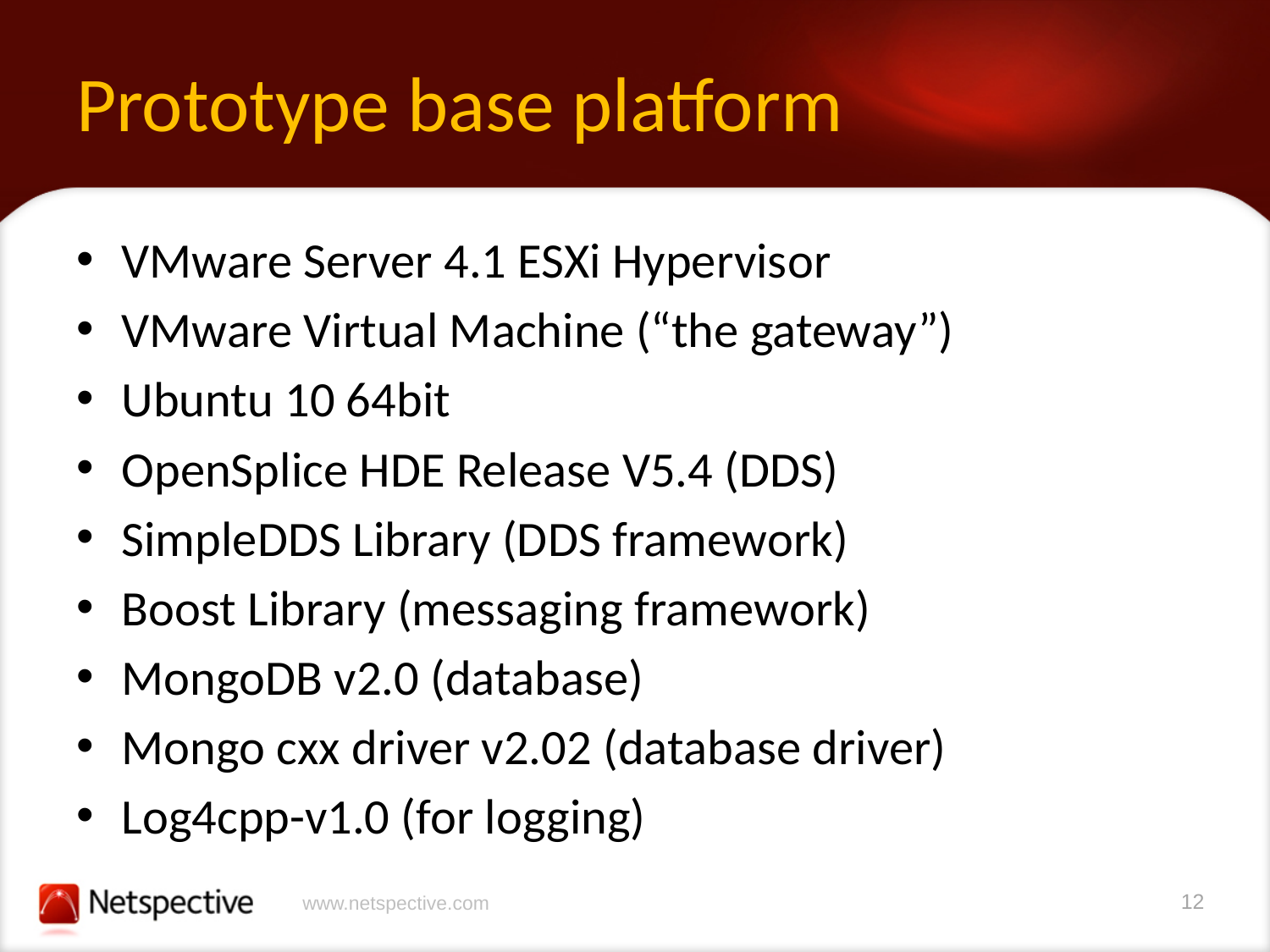

# Prototype base platform
VMware Server 4.1 ESXi Hypervisor
VMware Virtual Machine (“the gateway”)
Ubuntu 10 64bit
OpenSplice HDE Release V5.4 (DDS)
SimpleDDS Library (DDS framework)
Boost Library (messaging framework)
MongoDB v2.0 (database)
Mongo cxx driver v2.02 (database driver)
Log4cpp-v1.0 (for logging)